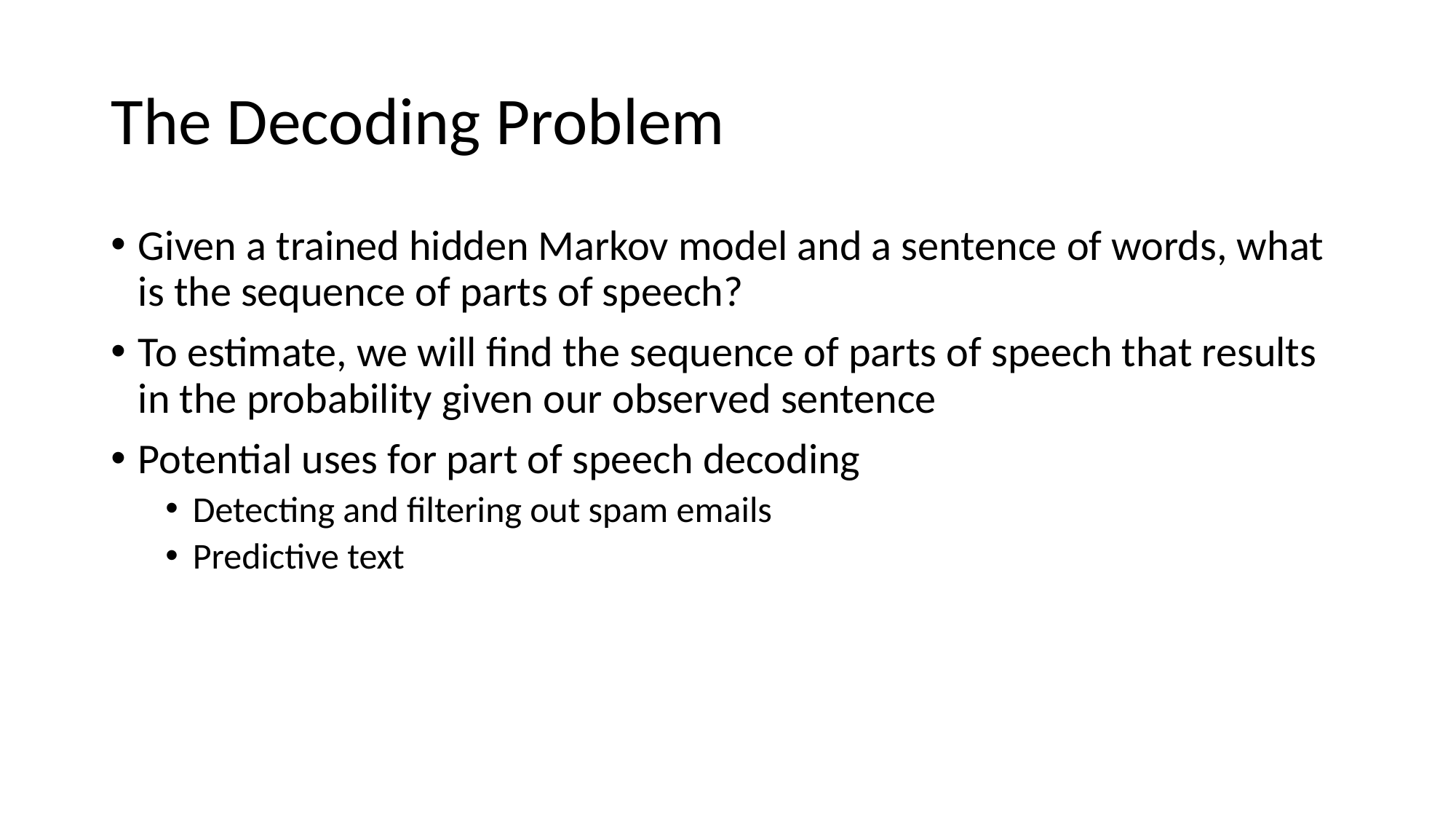

# The Decoding Problem
Given a trained hidden Markov model and a sentence of words, what is the sequence of parts of speech?
To estimate, we will find the sequence of parts of speech that results in the probability given our observed sentence
Potential uses for part of speech decoding
Detecting and filtering out spam emails
Predictive text